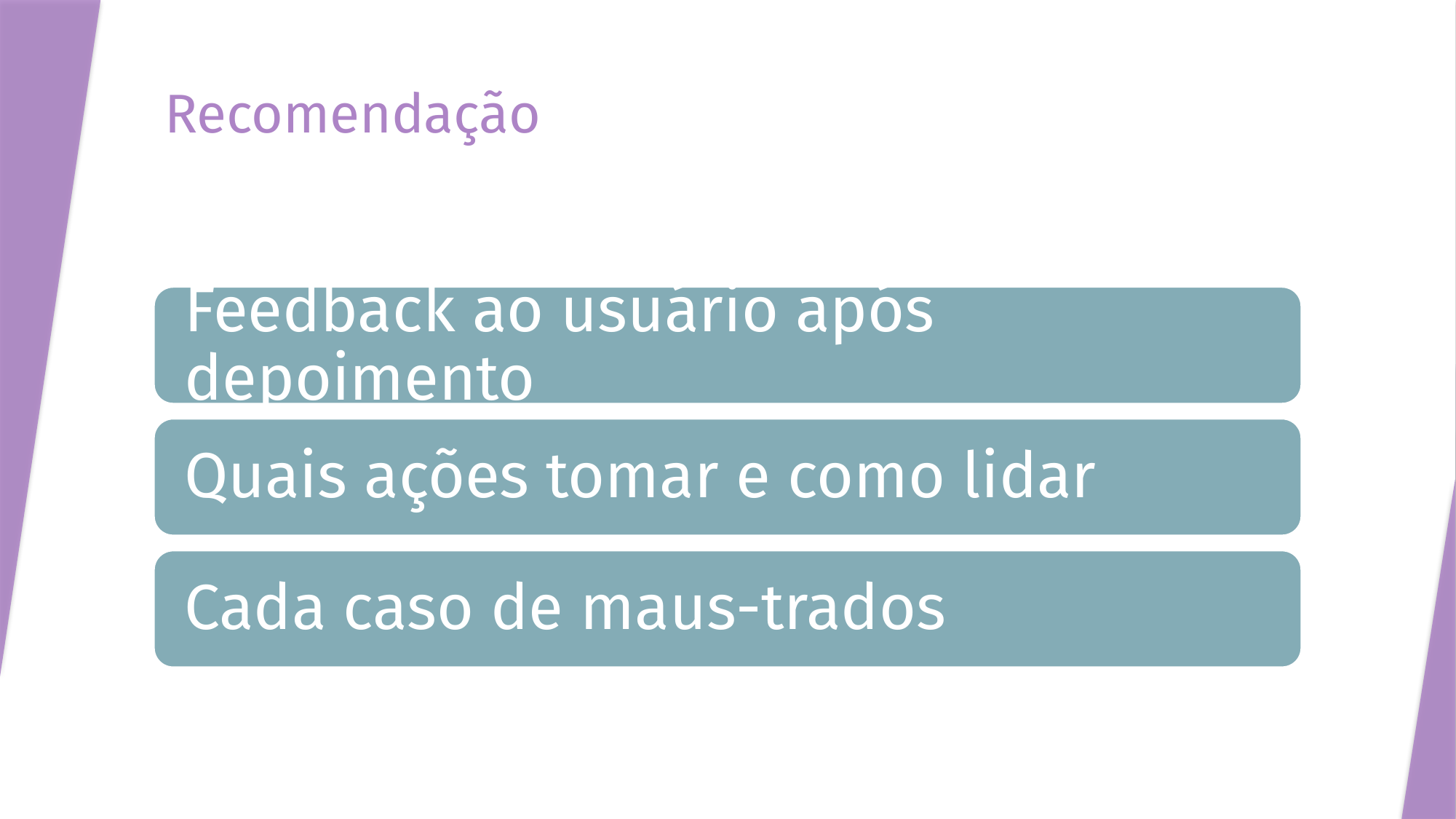

# Recomendação
Feedback ao usuário após depoimento
Quais ações tomar e como lidar
Cada caso de maus-trados